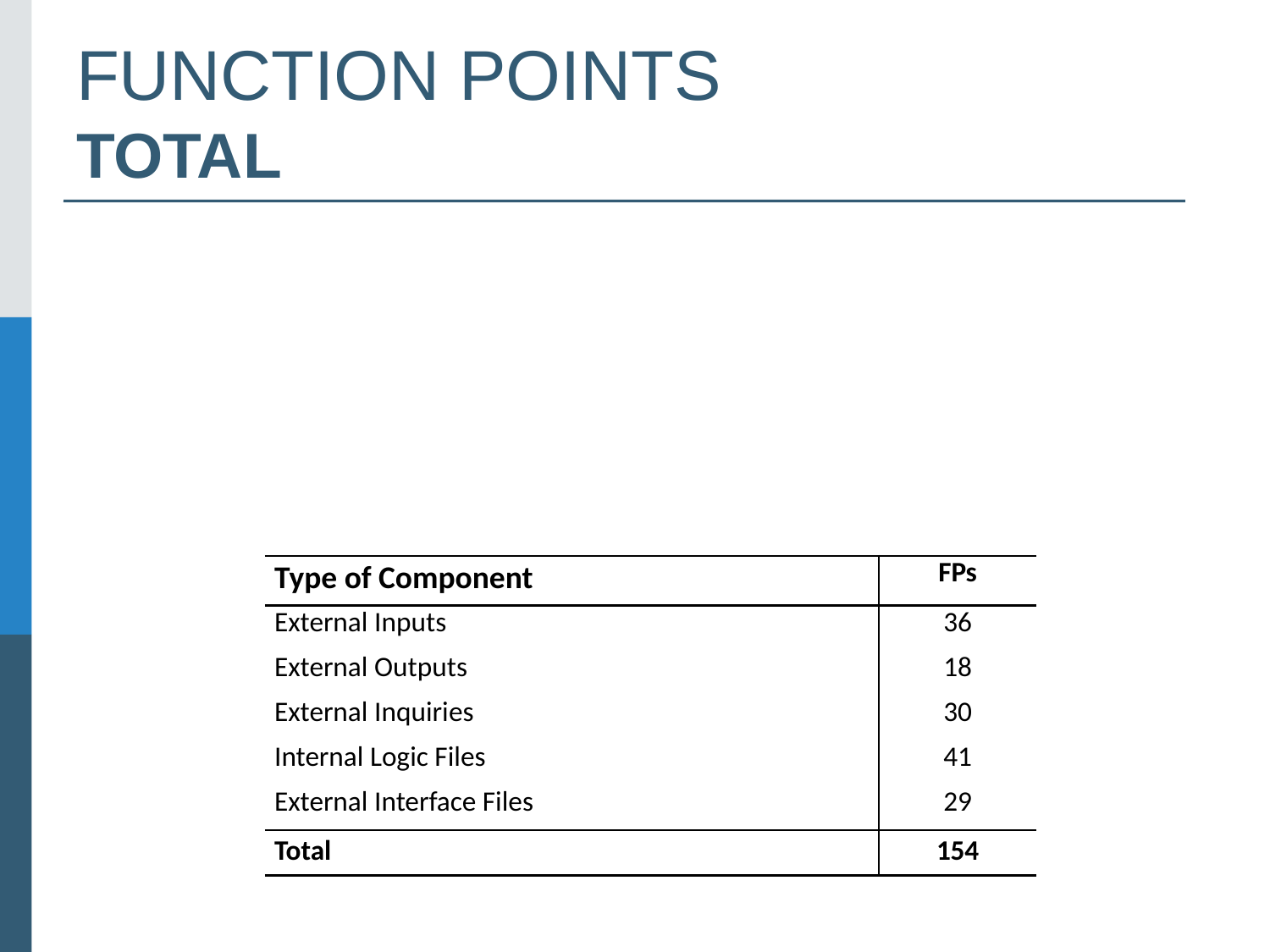

# FUNCTION POINTS TOTAL
| Type of Component | FPs |
| --- | --- |
| External Inputs | 36 |
| External Outputs | 18 |
| External Inquiries | 30 |
| Internal Logic Files | 41 |
| External Interface Files | 29 |
| Total | 154 |